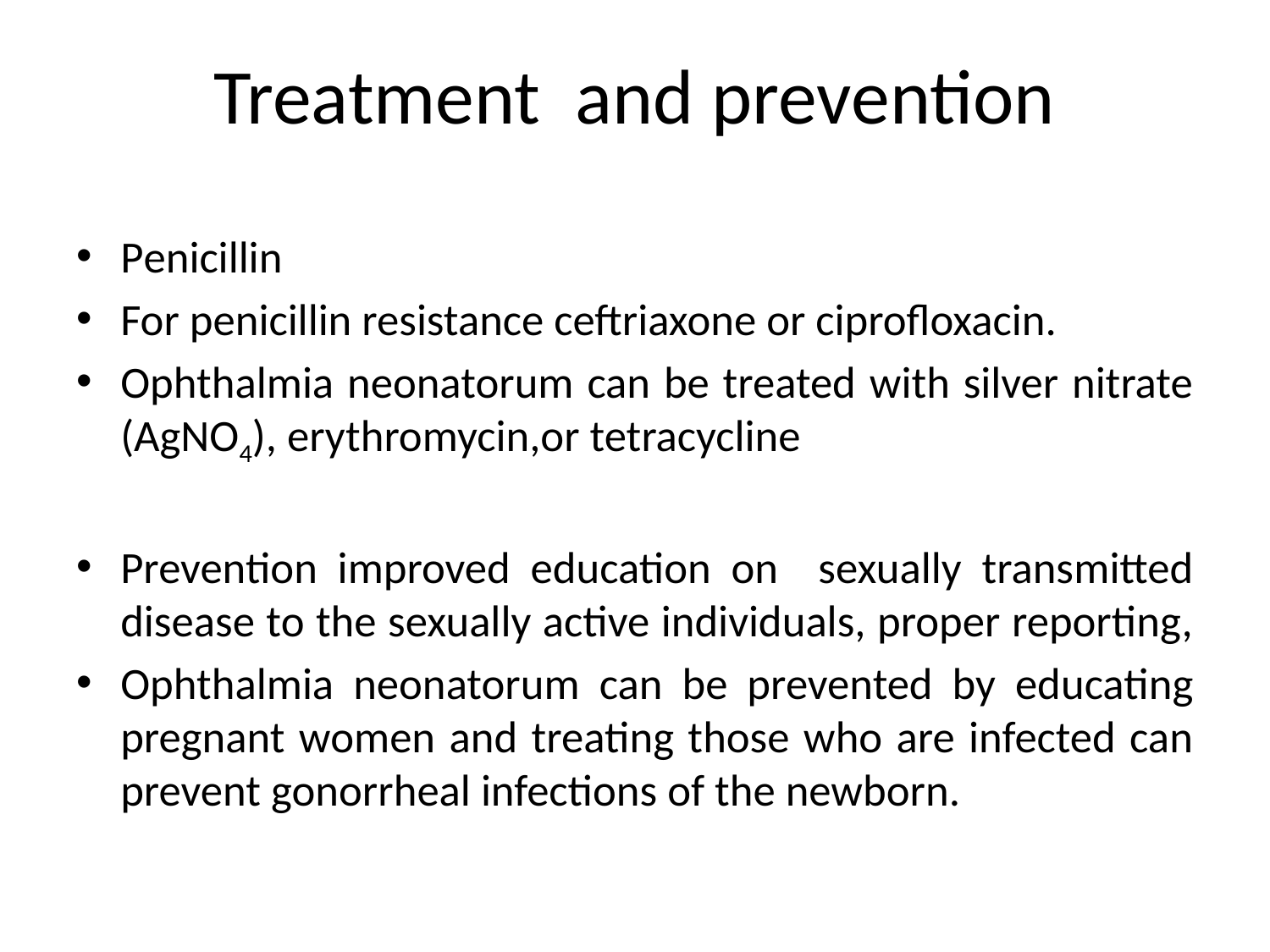

# Treatment  and prevention
Penicillin
For penicillin resistance ceftriaxone or ciprofloxacin.
Ophthalmia neonatorum can be treated with silver nitrate (AgNO4), erythromycin,or tetracycline

Prevention improved education on  sexually transmitted disease to the sexually active individuals, proper reporting,
Ophthalmia neonatorum can be prevented by educating pregnant women and treating those who are infected can prevent gonorrheal infections of the newborn.